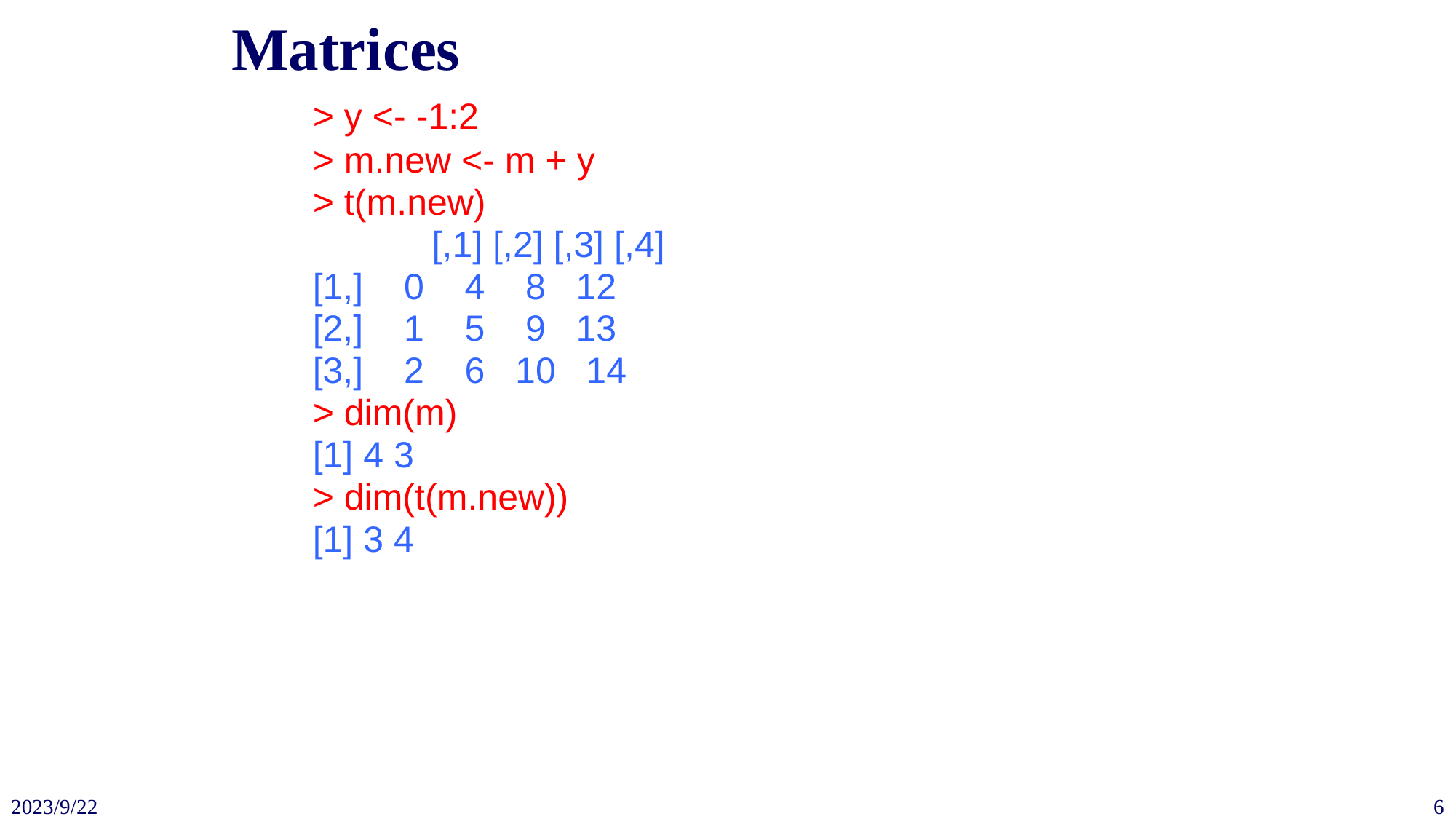

# Matrices
	> y <- -1:2
	> m.new <- m + y
	> t(m.new)
		 [,1] [,2] [,3] [,4]
	[1,]    0    4    8   12
	[2,]    1    5    9   13
	[3,]    2    6   10   14
	> dim(m)
	[1] 4 3
	> dim(t(m.new))
	[1] 3 4

2023/9/22

6